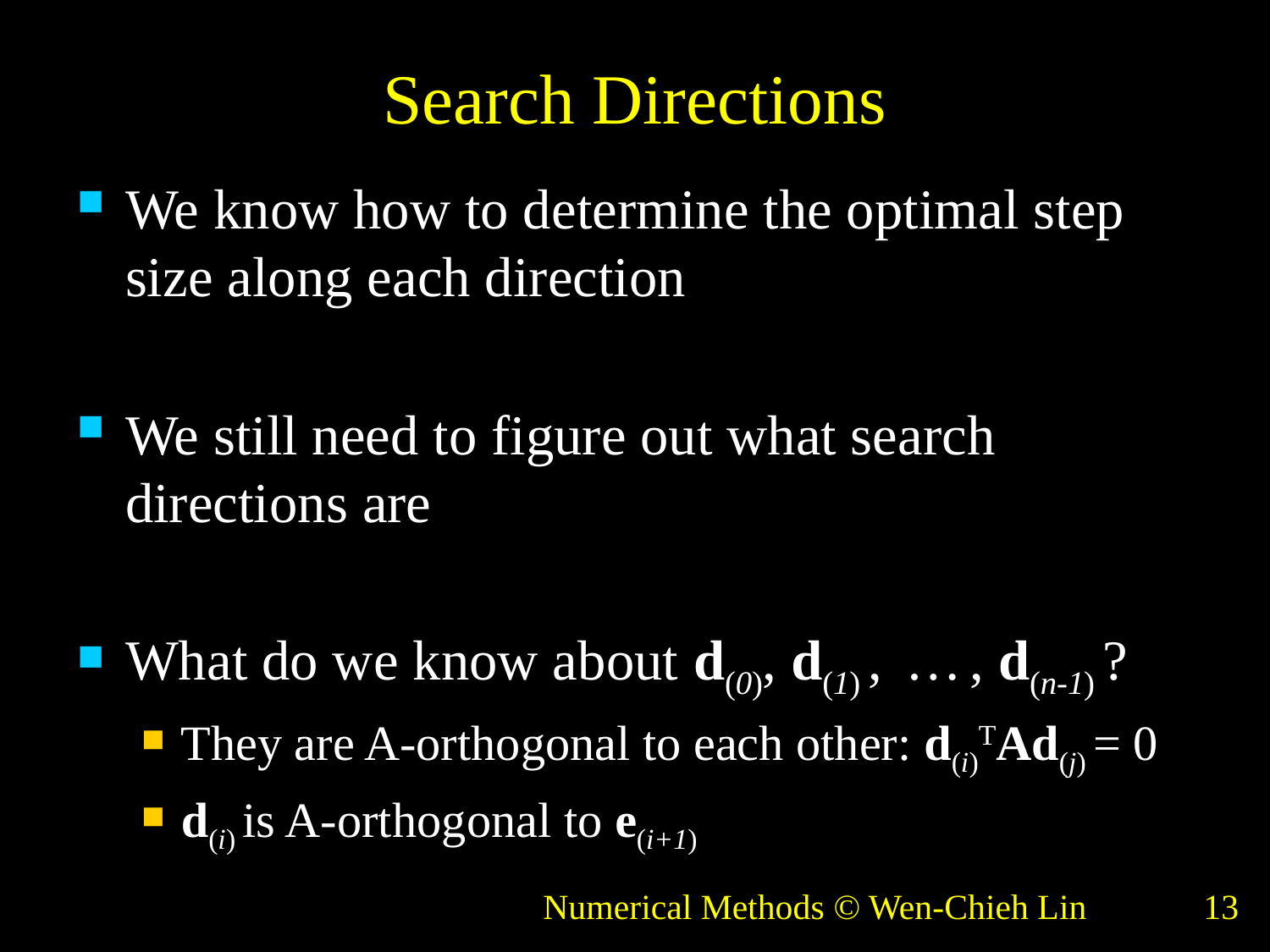

# Search Directions
We know how to determine the optimal step size along each direction

We still need to figure out what search directions are

What do we know about d(0), d(1) ,  … , d(n-1) ?
They are A-orthogonal to each other: d(i)TAd(j) = 0
d(i) is A-orthogonal to e(i+1)

Numerical Methods © Wen-Chieh Lin
13